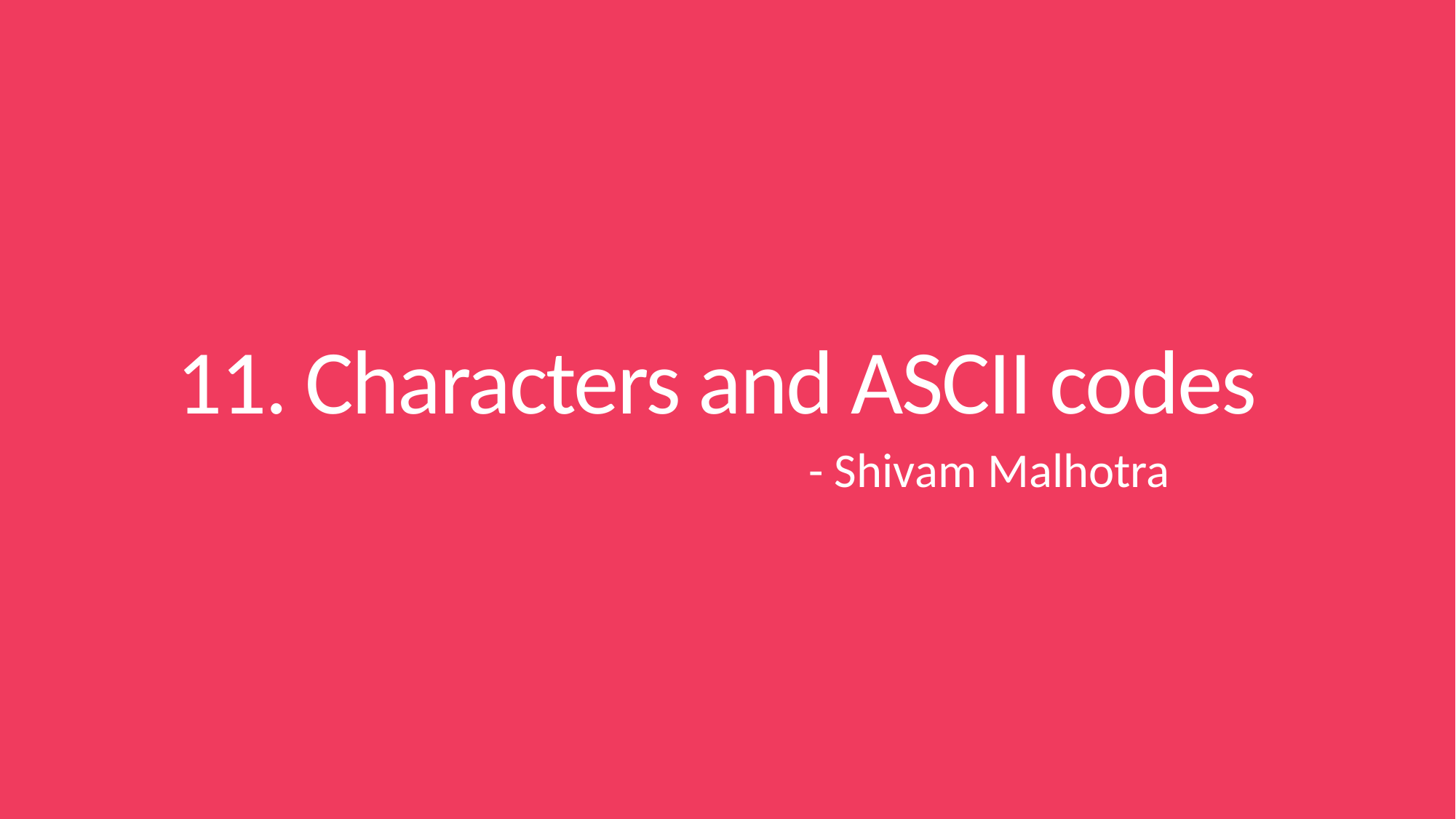

# 11. Characters and ASCII codes
- Shivam Malhotra